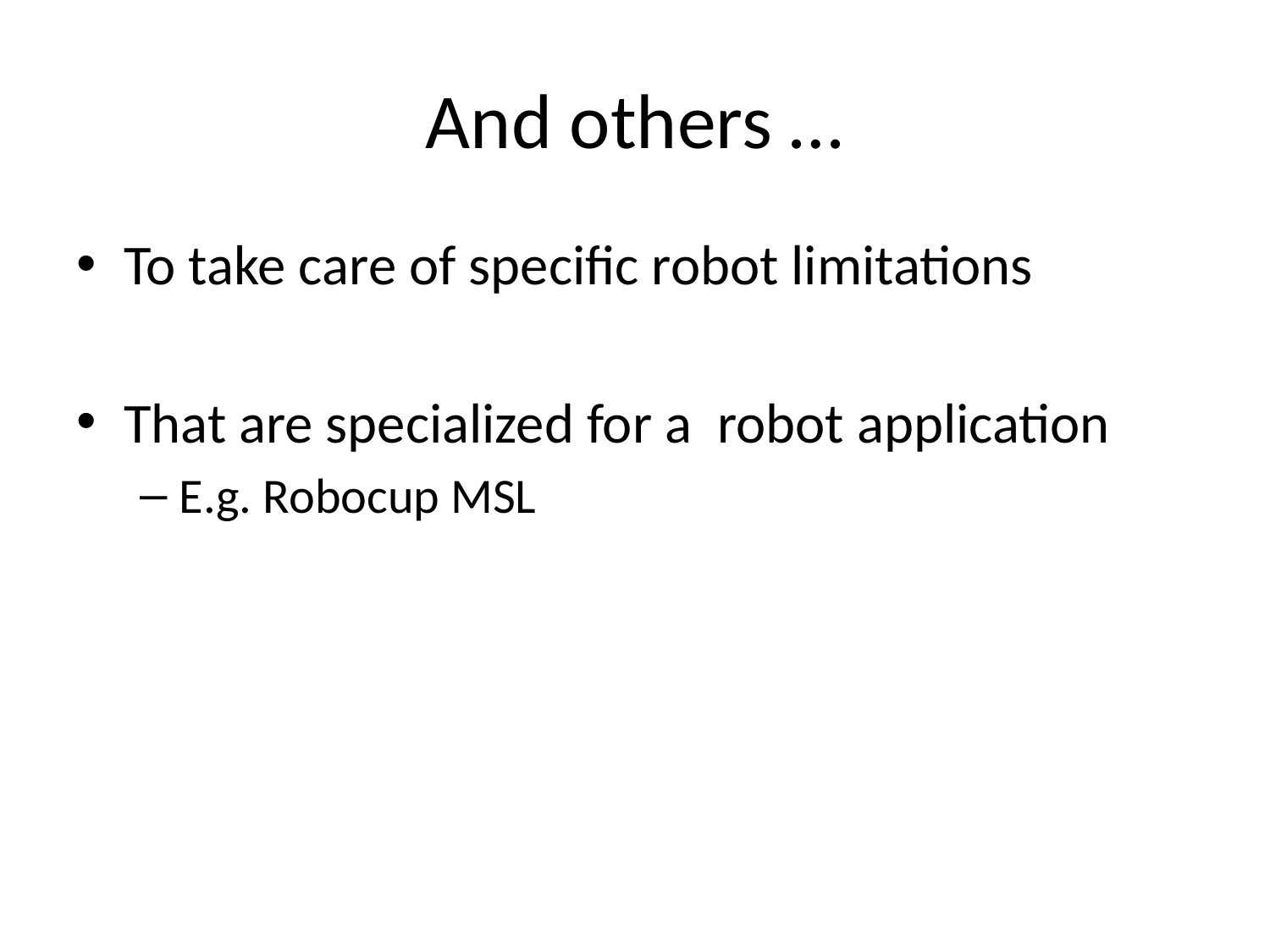

# And others …
To take care of specific robot limitations

That are specialized for a  robot application
E.g. Robocup MSL